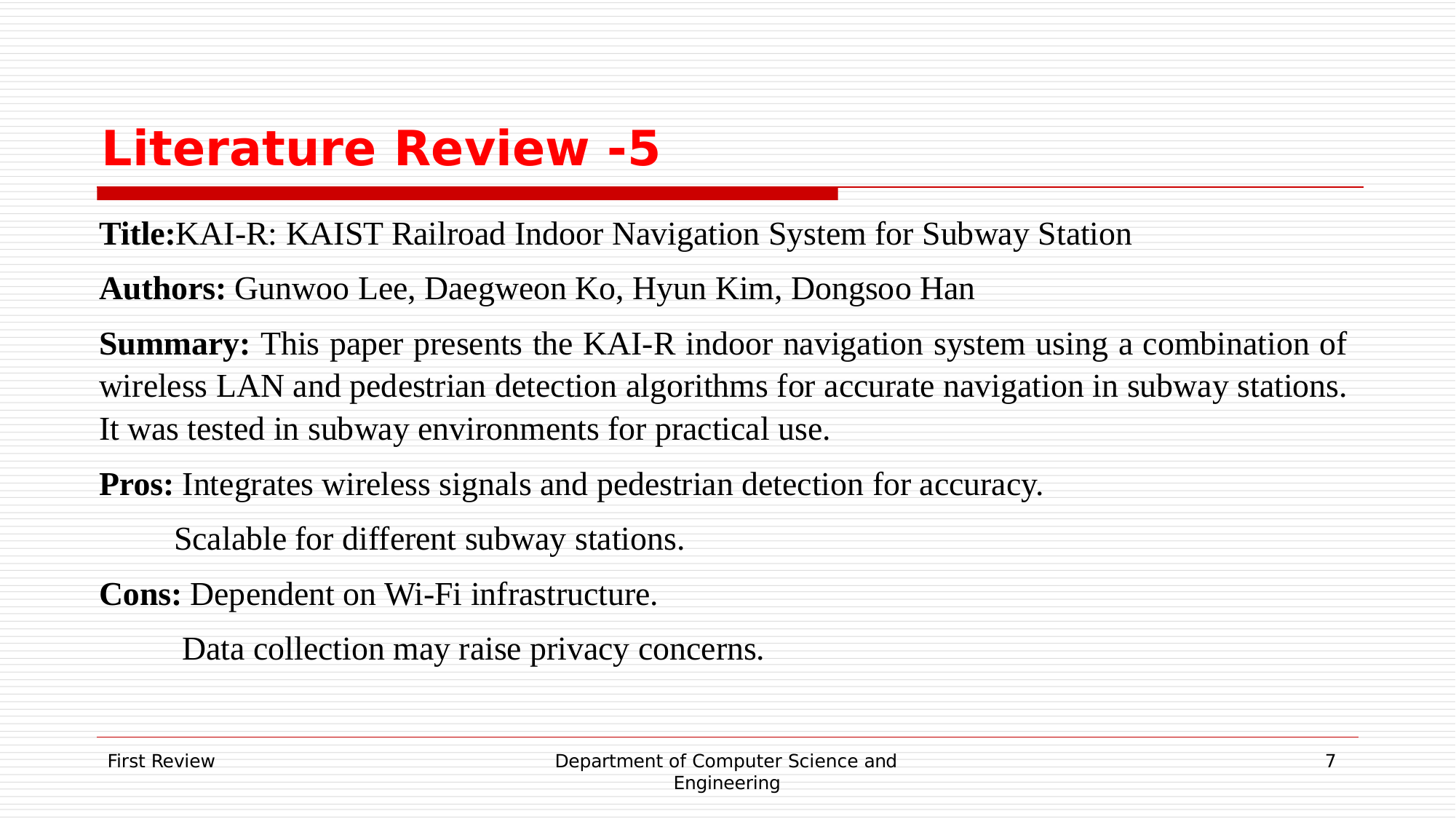

# Literature Review -5
Title:KAI-R: KAIST Railroad Indoor Navigation System for Subway Station
Authors: Gunwoo Lee, Daegweon Ko, Hyun Kim, Dongsoo Han
Summary: This paper presents the KAI-R indoor navigation system using a combination of wireless LAN and pedestrian detection algorithms for accurate navigation in subway stations. It was tested in subway environments for practical use.
Pros: Integrates wireless signals and pedestrian detection for accuracy.
         Scalable for different subway stations.
Cons: Dependent on Wi-Fi infrastructure.
          Data collection may raise privacy concerns.

First Review
Department of Computer Science and Engineering
7